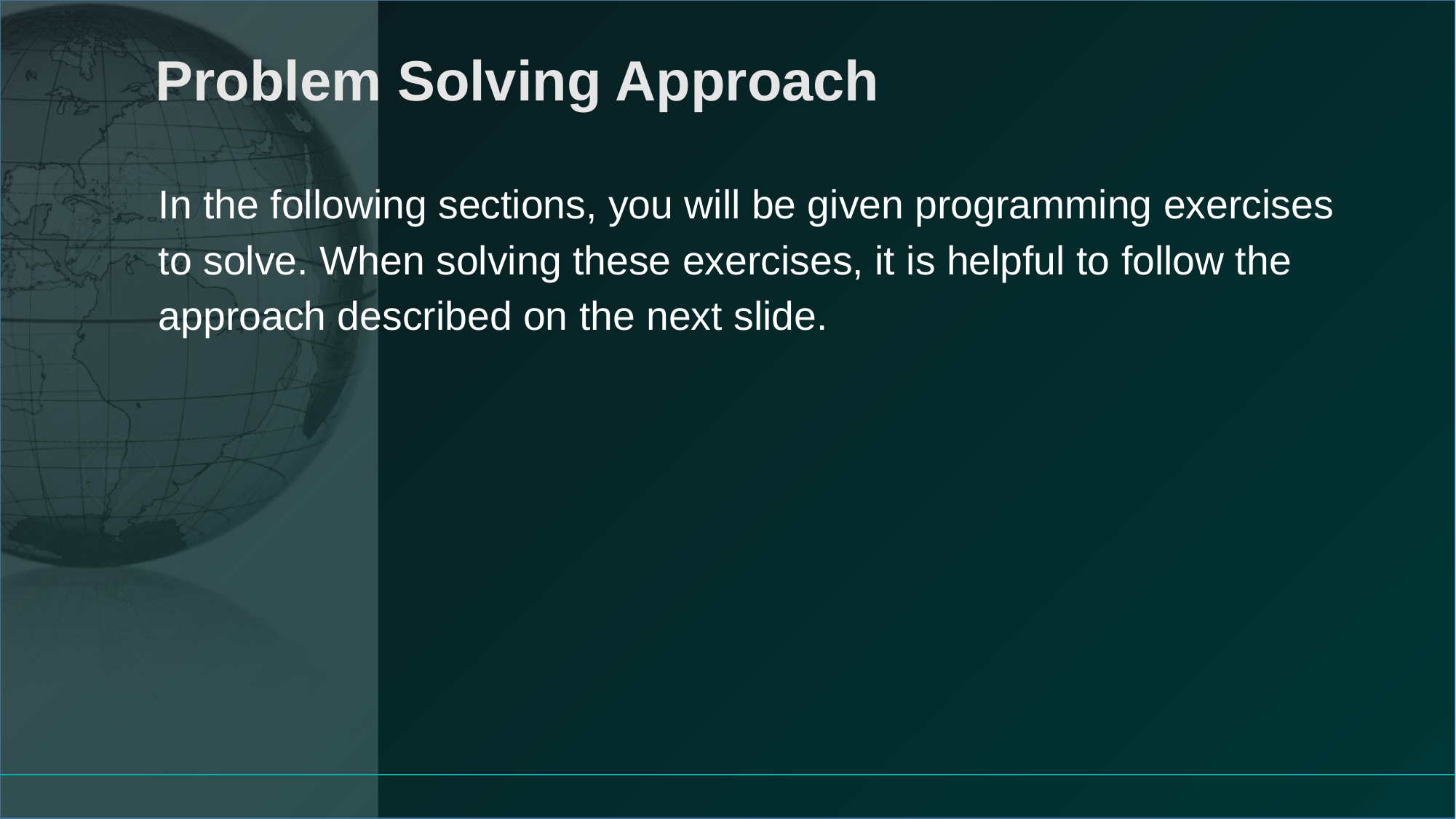

# Problem Solving Approach
In the following sections, you will be given programming exercises to solve. When solving these exercises, it is helpful to follow the approach described on the next slide.